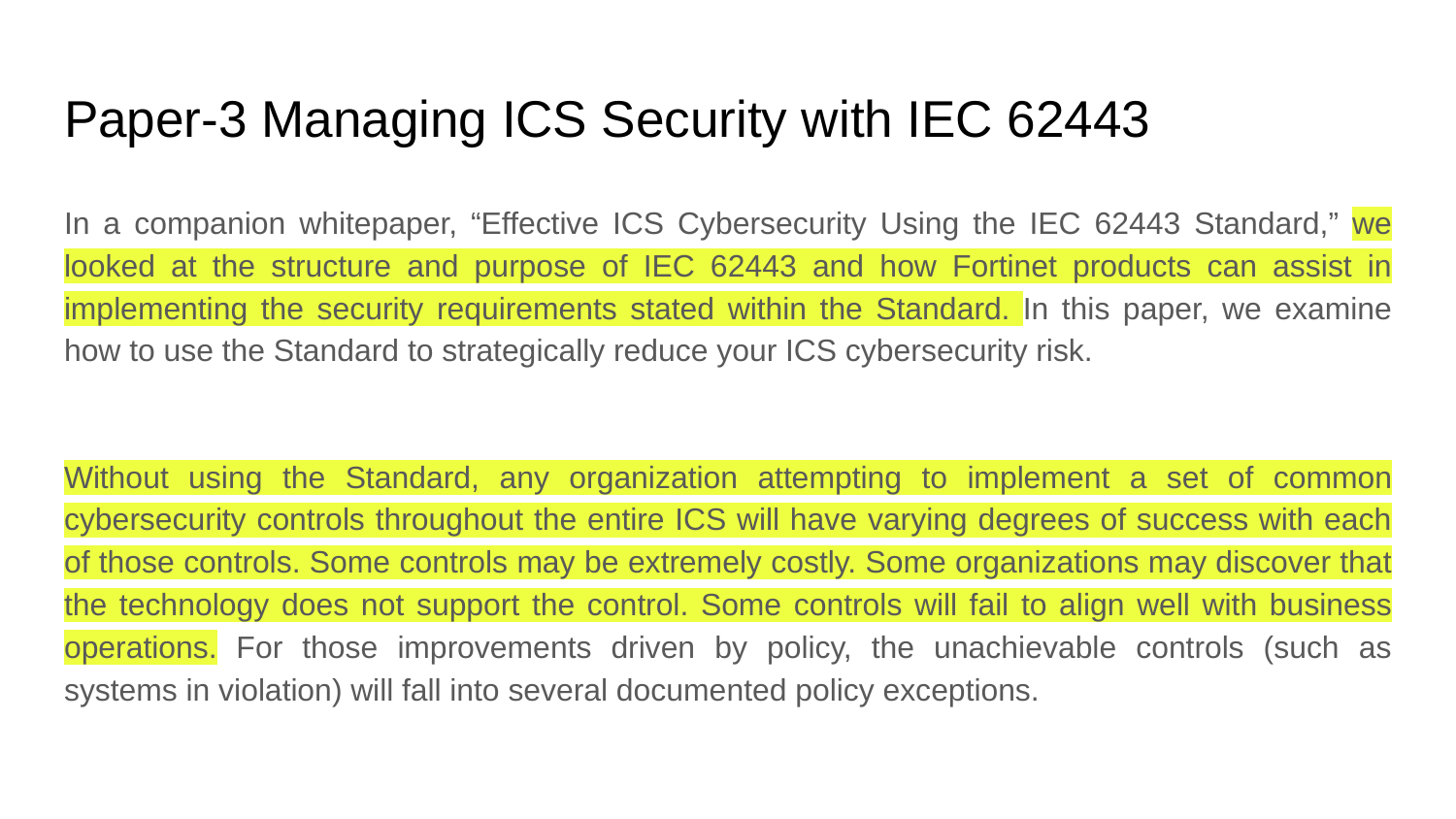

# Paper-3 Managing ICS Security with IEC 62443
In a companion whitepaper, “Effective ICS Cybersecurity Using the IEC 62443 Standard,” we looked at the structure and purpose of IEC 62443 and how Fortinet products can assist in implementing the security requirements stated within the Standard. In this paper, we examine how to use the Standard to strategically reduce your ICS cybersecurity risk.

Without using the Standard, any organization attempting to implement a set of common cybersecurity controls throughout the entire ICS will have varying degrees of success with each of those controls. Some controls may be extremely costly. Some organizations may discover that the technology does not support the control. Some controls will fail to align well with business operations. For those improvements driven by policy, the unachievable controls (such as systems in violation) will fall into several documented policy exceptions.